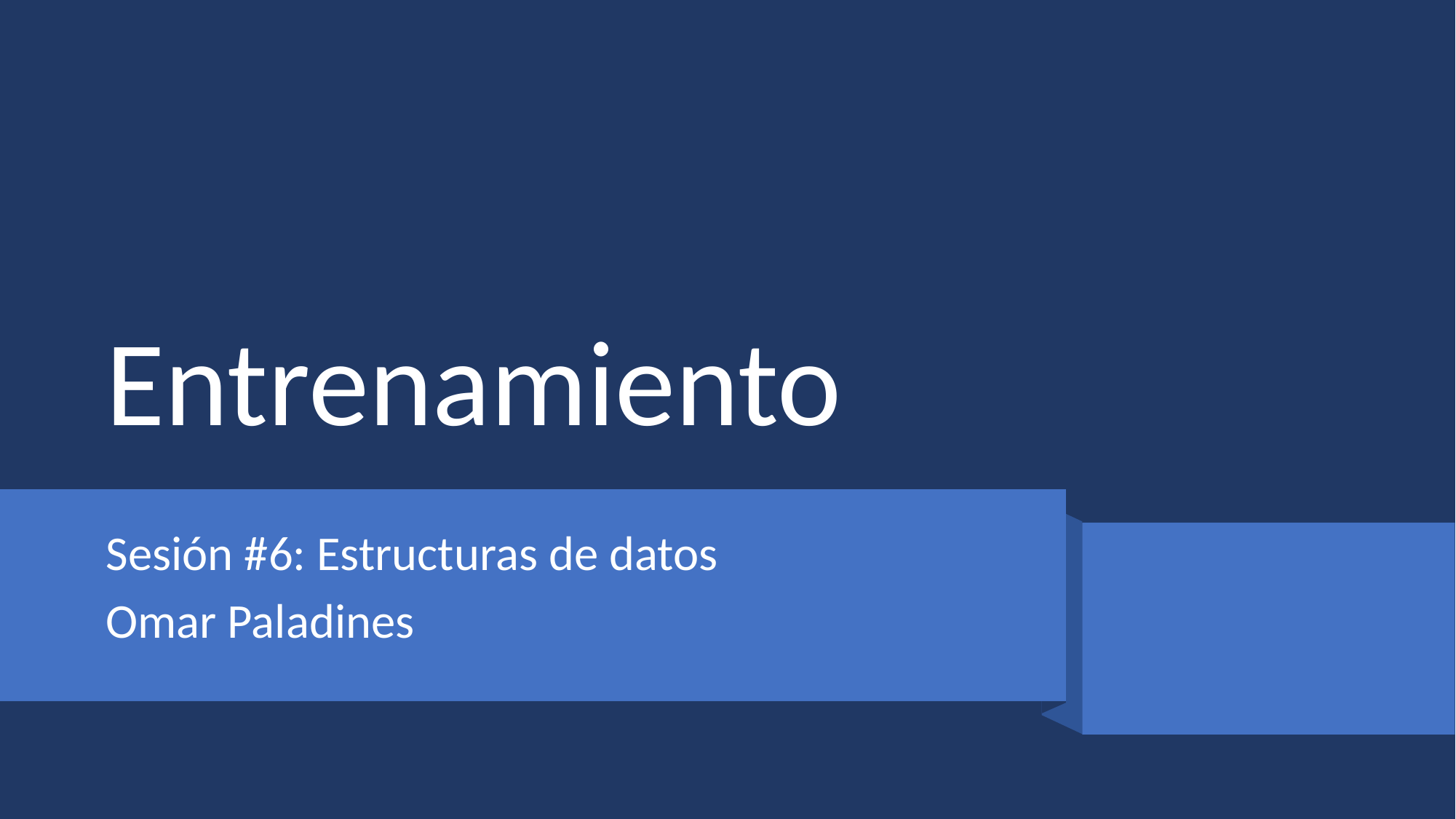

# Entrenamiento

Sesión #6: Estructuras de datos
Omar Paladines